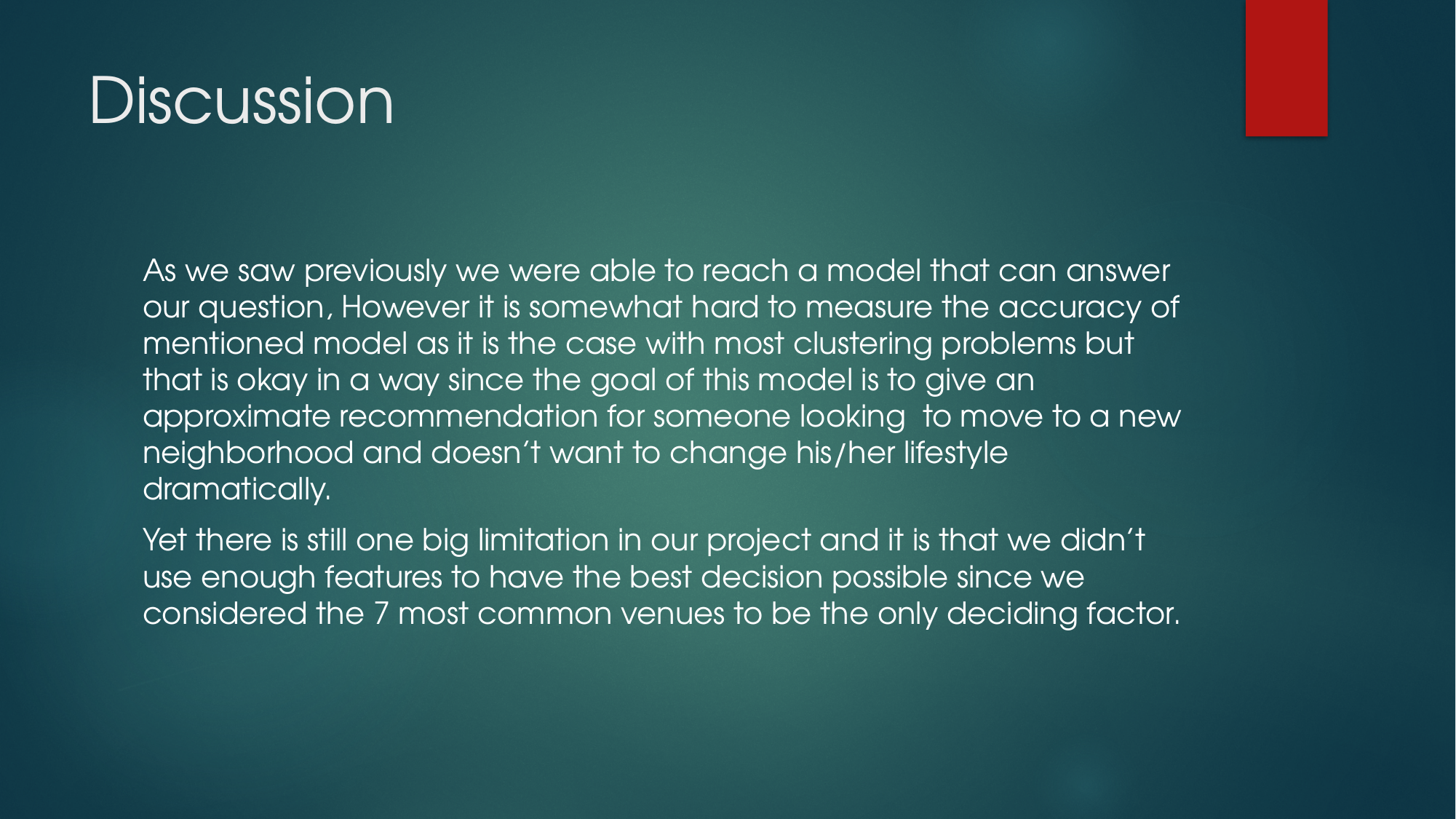

# Discussion
As we saw previously we were able to reach a model that can answer our question, However it is somewhat hard to measure the accuracy of mentioned model as it is the case with most clustering problems but that is okay in a way since the goal of this model is to give an approximate recommendation for someone looking  to move to a new neighborhood and doesn’t want to change his/her lifestyle dramatically.
Yet there is still one big limitation in our project and it is that we didn’t use enough features to have the best decision possible since we considered the 7 most common venues to be the only deciding factor.